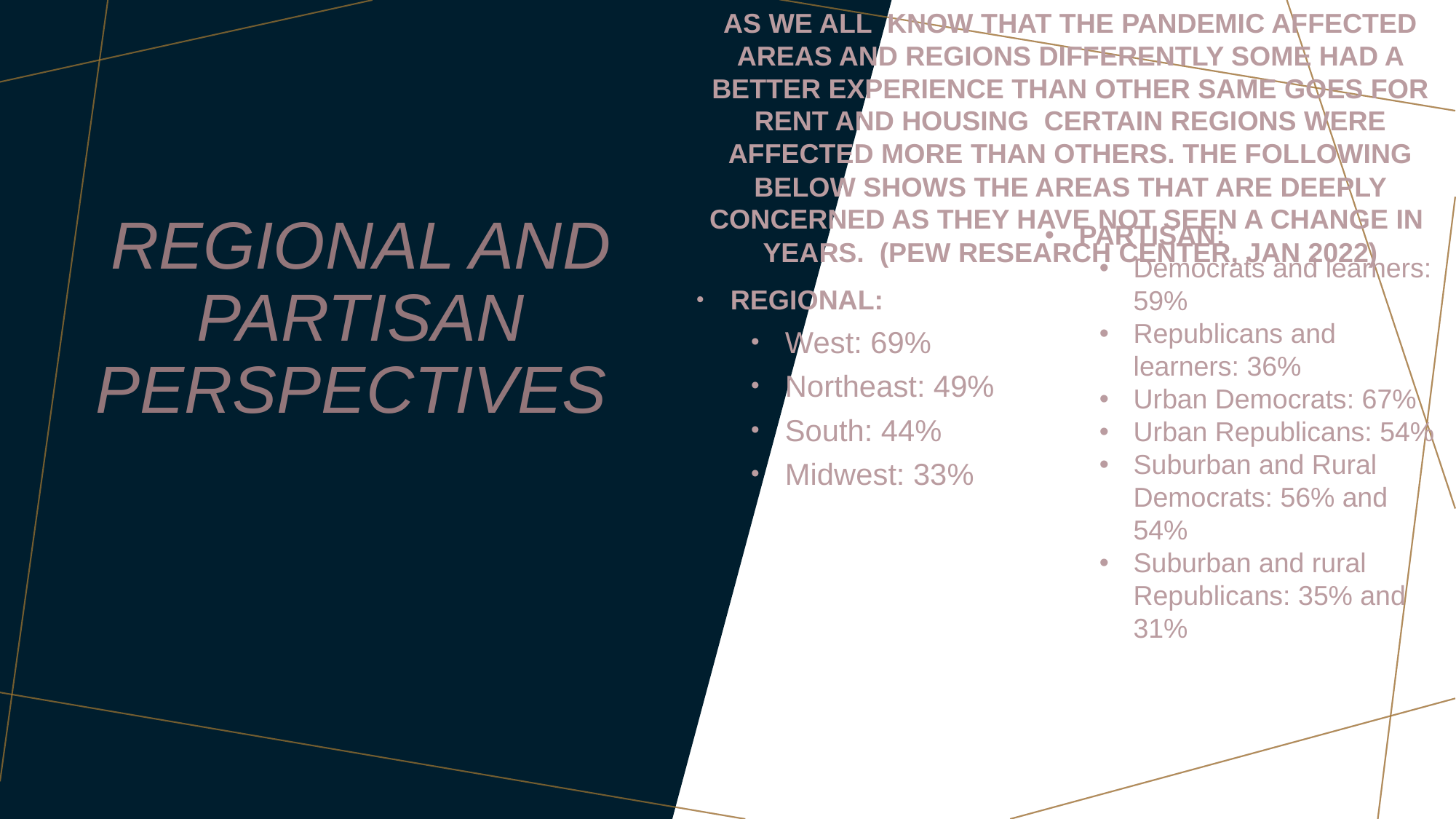

AS WE ALL  KNOW THAT THE PANDEMIC AFFECTED AREAS AND REGIONS DIFFERENTLY SOME HAD A BETTER EXPERIENCE THAN OTHER SAME GOES FOR RENT AND HOUSING  CERTAIN REGIONS WERE AFFECTED MORE THAN OTHERS. The following below shows the areas that are deeply concerned as they have not seen a change in  years.  (Pew Research center, Jan 2022)
Regional:
West: 69%
Northeast: 49%
South: 44%
Midwest: 33%

# Regional and partisan perspectives
PARTISAN:
Democrats and learners: 59%
Republicans and learners: 36%
Urban Democrats: 67%
Urban Republicans: 54%
Suburban and Rural Democrats: 56% and 54%
Suburban and rural Republicans: 35% and 31%